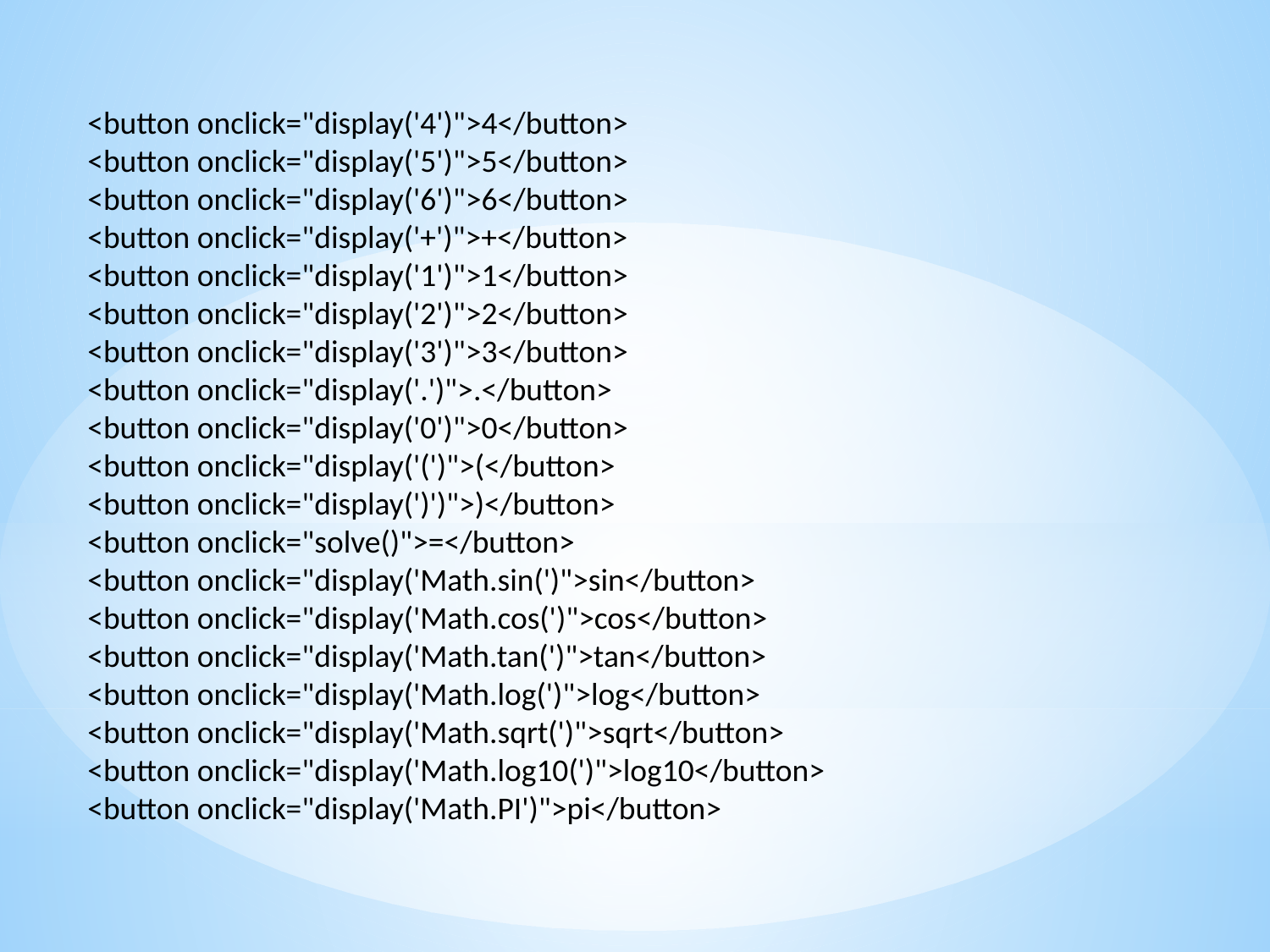

<button onclick="display('4')">4</button>
<button onclick="display('5')">5</button>
<button onclick="display('6')">6</button>
<button onclick="display('+')">+</button>
<button onclick="display('1')">1</button>
<button onclick="display('2')">2</button>
<button onclick="display('3')">3</button>
<button onclick="display('.')">.</button>
<button onclick="display('0')">0</button>
<button onclick="display('(')">(</button>
<button onclick="display(')')">)</button>
<button onclick="solve()">=</button>
<button onclick="display('Math.sin(')">sin</button>
<button onclick="display('Math.cos(')">cos</button>
<button onclick="display('Math.tan(')">tan</button>
<button onclick="display('Math.log(')">log</button>
<button onclick="display('Math.sqrt(')">sqrt</button>
<button onclick="display('Math.log10(')">log10</button>
<button onclick="display('Math.PI')">pi</button>